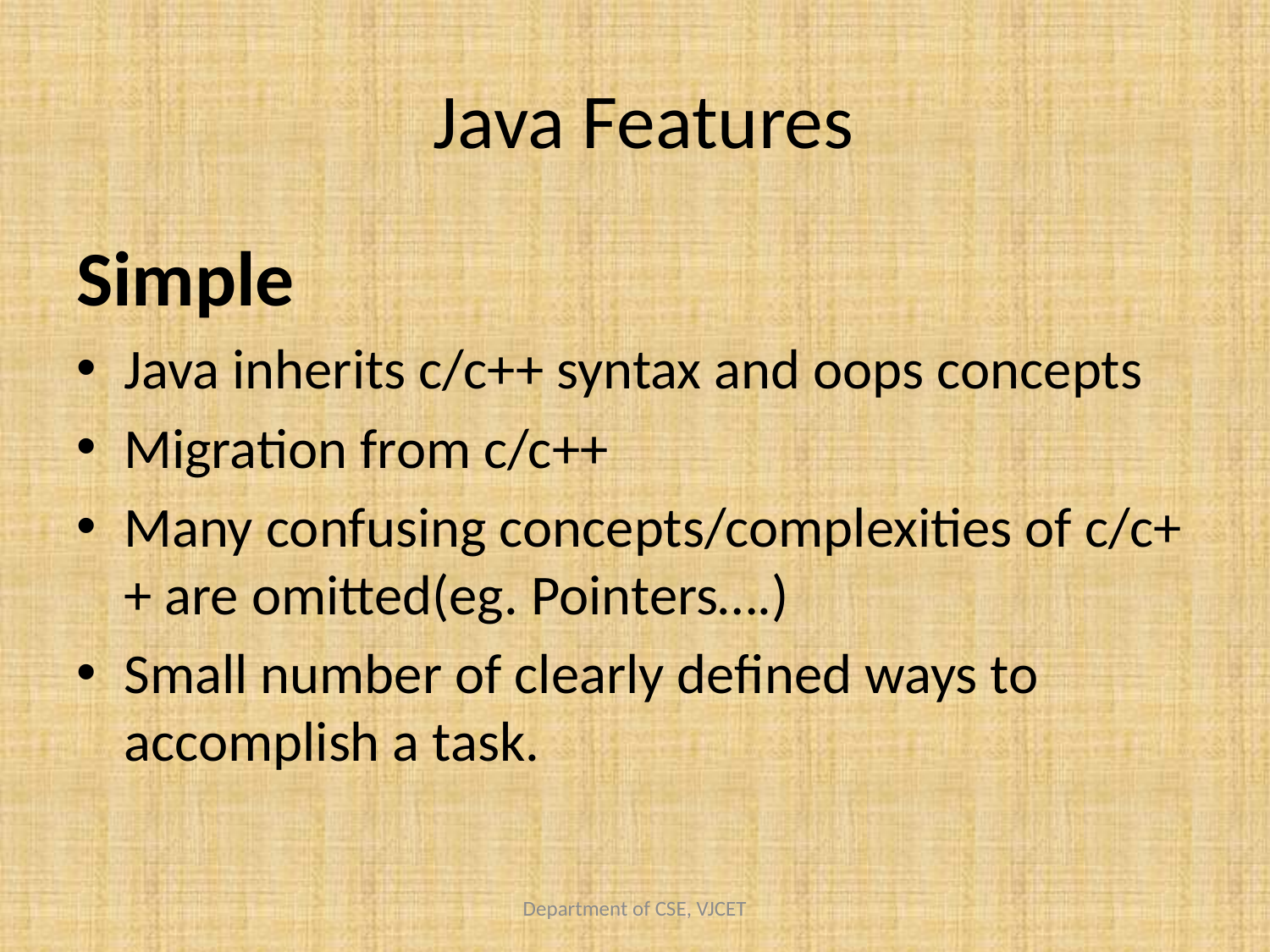

# Java Features
Simple
Java inherits c/c++ syntax and oops concepts
Migration from c/c++
Many confusing concepts/complexities of c/c++ are omitted(eg. Pointers….)
Small number of clearly defined ways to accomplish a task.
Department of CSE, VJCET